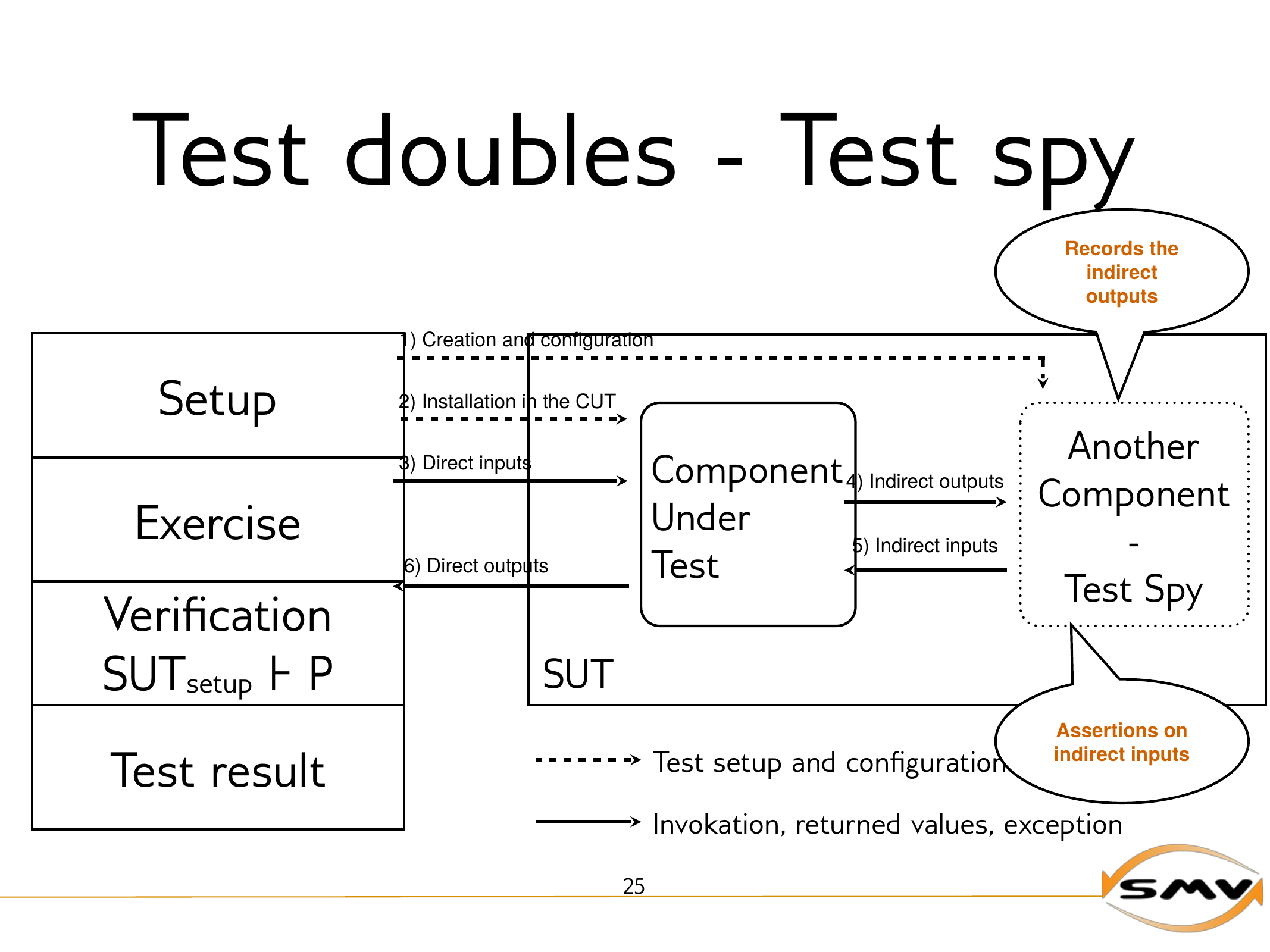

# Test doubles - Test spy
Records the indirect
outputs
1) Creation and configuration

Setup

2) Installation in the CUT

Component
Under
Test
Another
Component
-
Test Spy
3) Direct inputs

Exercise
4) Indirect outputs

5) Indirect inputs

6) Direct outputs

Verification
SUTsetup ⊦ P
SUT
Assertions on indirect inputs
Test result
Test setup and configuration (initial state, ...)

Invokation, returned values, exception

25
Oracle